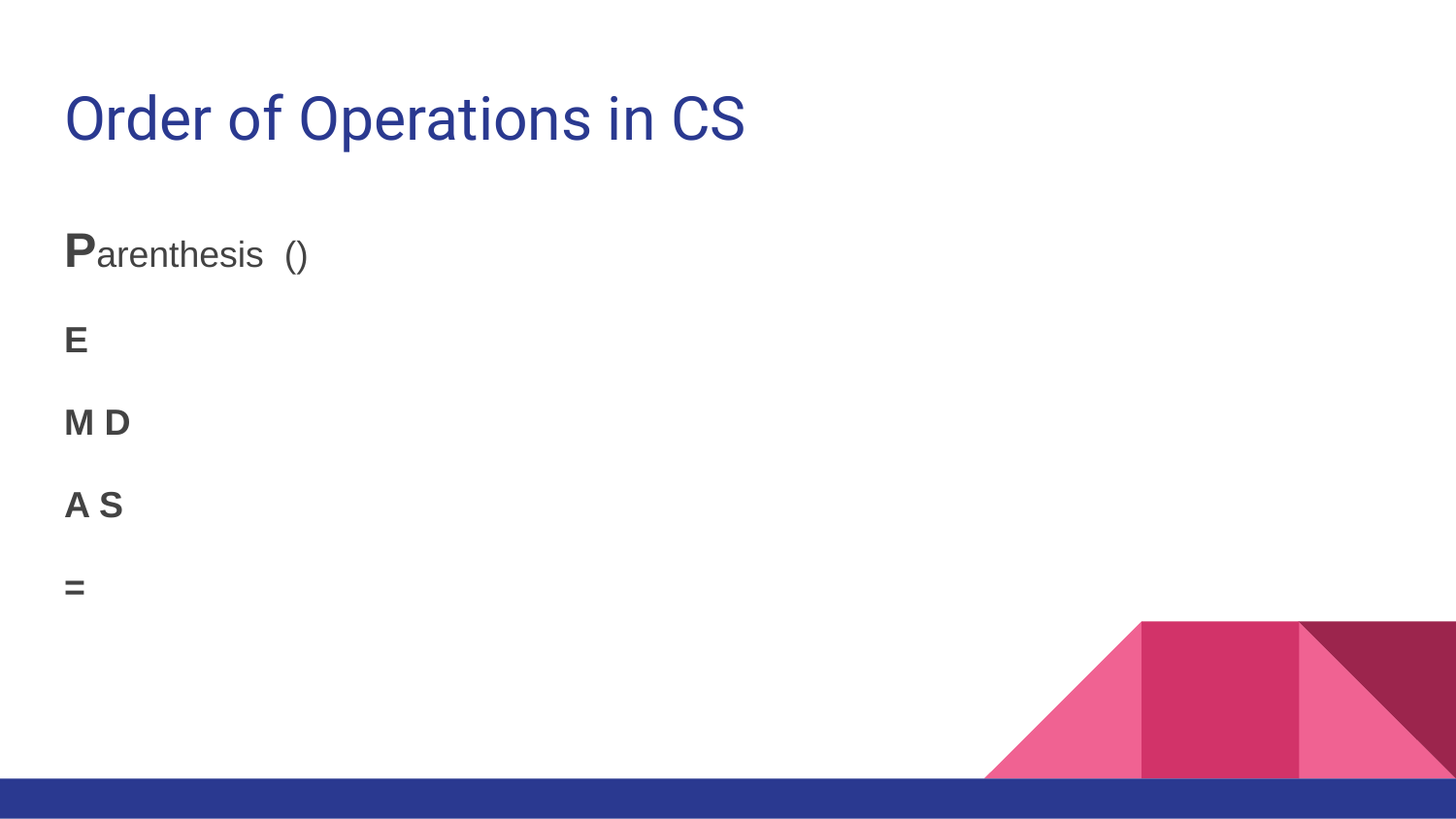

# Order of Operations in CS
Parenthesis  ()
E
M D
A S
=